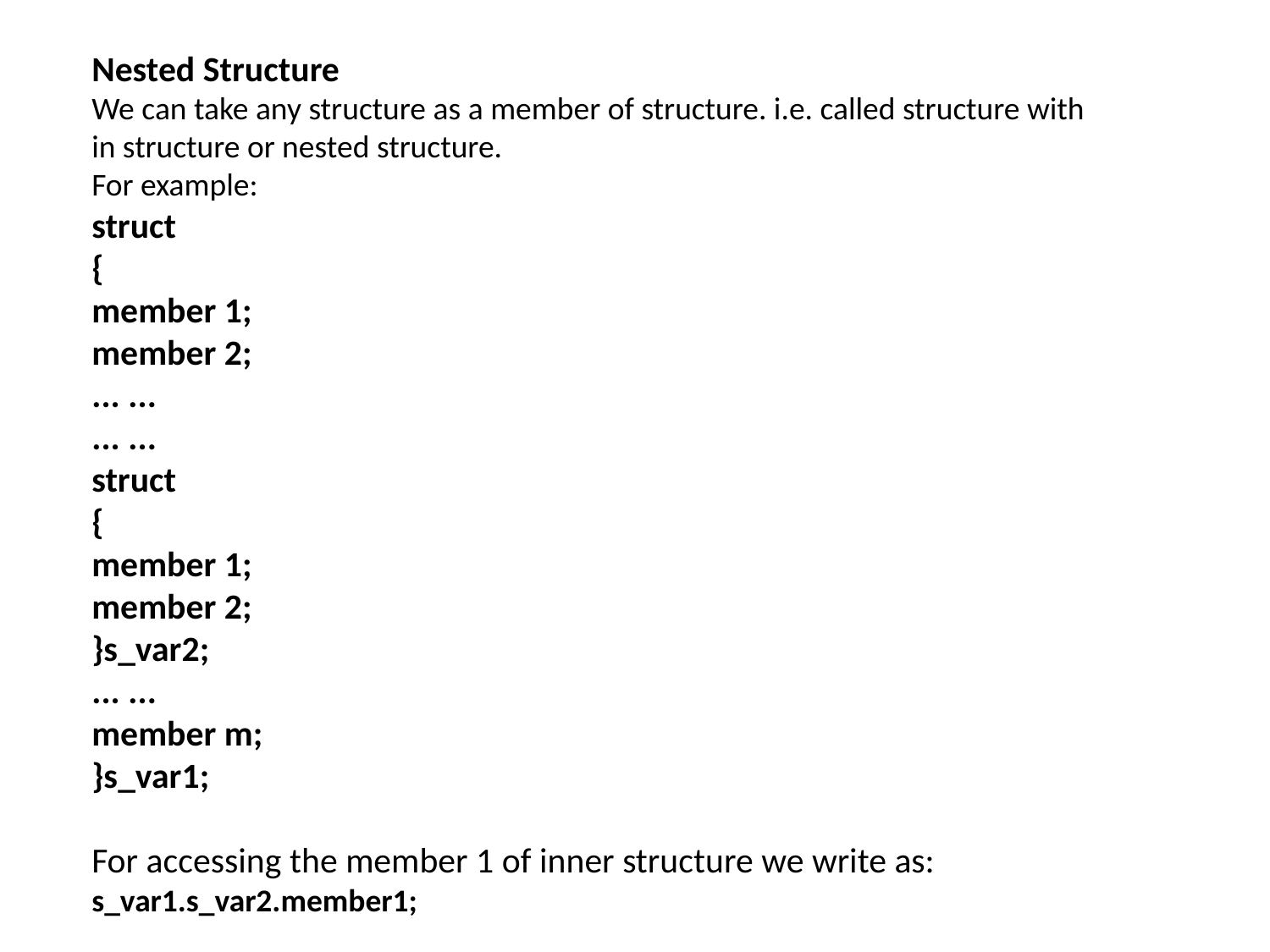

Nested Structure
We can take any structure as a member of structure. i.e. called structure with in structure or nested structure.
For example:
struct
{
member 1;
member 2;
... ...
... ...
struct
{
member 1;
member 2;
}s_var2;
... ...
member m;
}s_var1;

For accessing the member 1 of inner structure we write as:
s_var1.s_var2.member1;